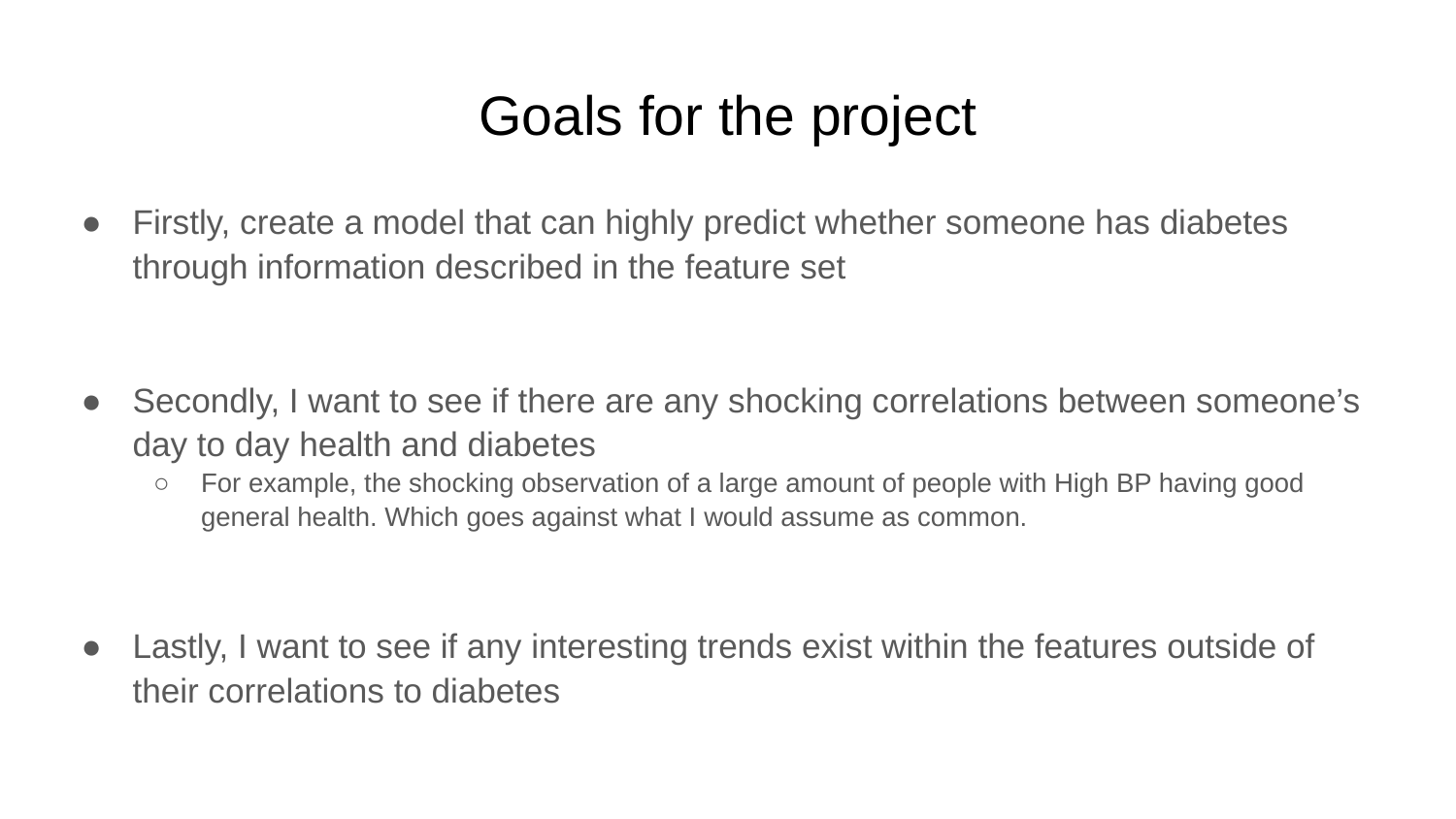

# Goals for the project
Firstly, create a model that can highly predict whether someone has diabetes through information described in the feature set

Secondly, I want to see if there are any shocking correlations between someone’s day to day health and diabetes
For example, the shocking observation of a large amount of people with High BP having good general health. Which goes against what I would assume as common.

Lastly, I want to see if any interesting trends exist within the features outside of their correlations to diabetes